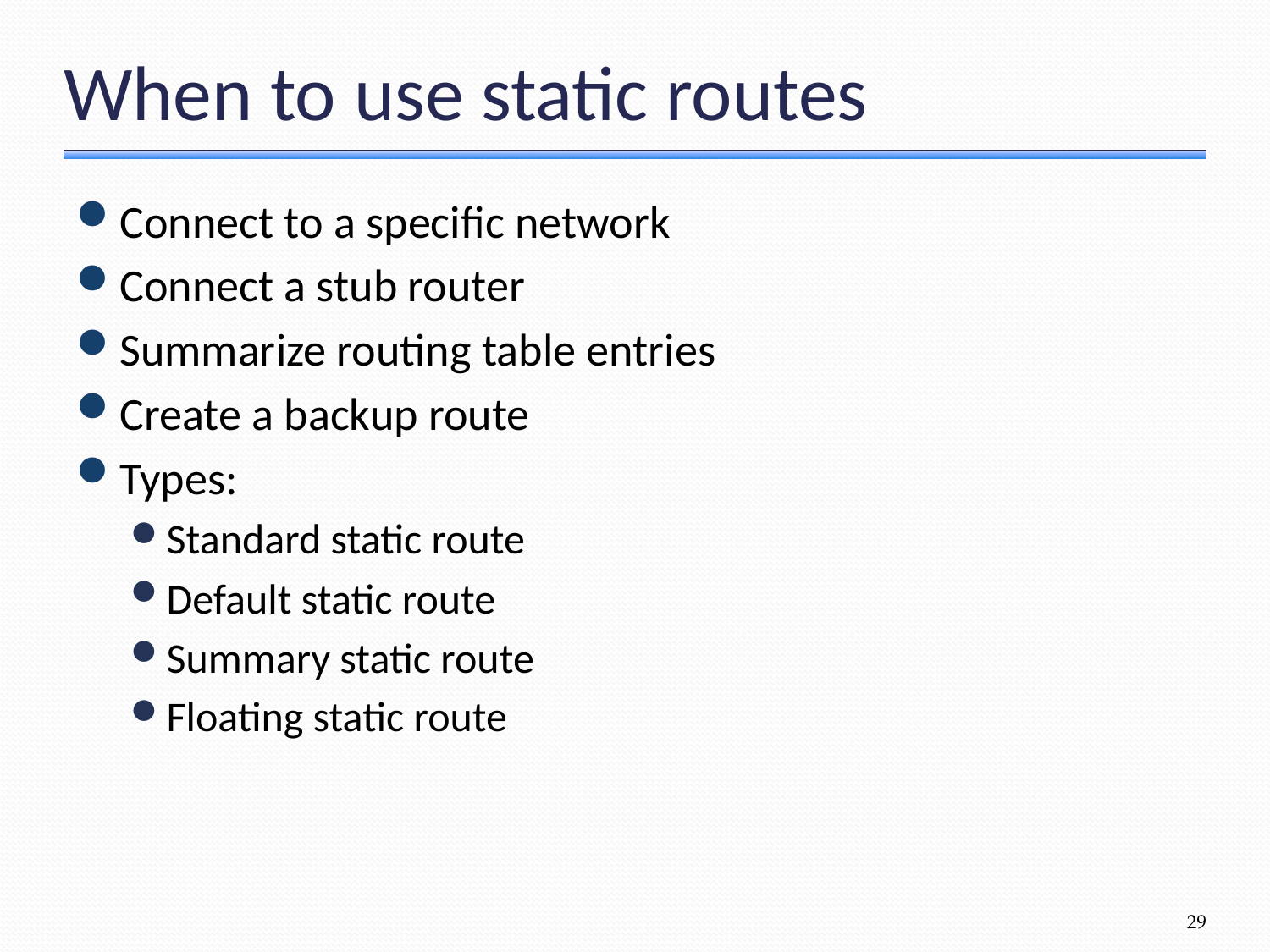

# When to use static routes
Connect to a specific network
Connect a stub router
Summarize routing table entries
Create a backup route
Types:
Standard static route
Default static route
Summary static route
Floating static route
29